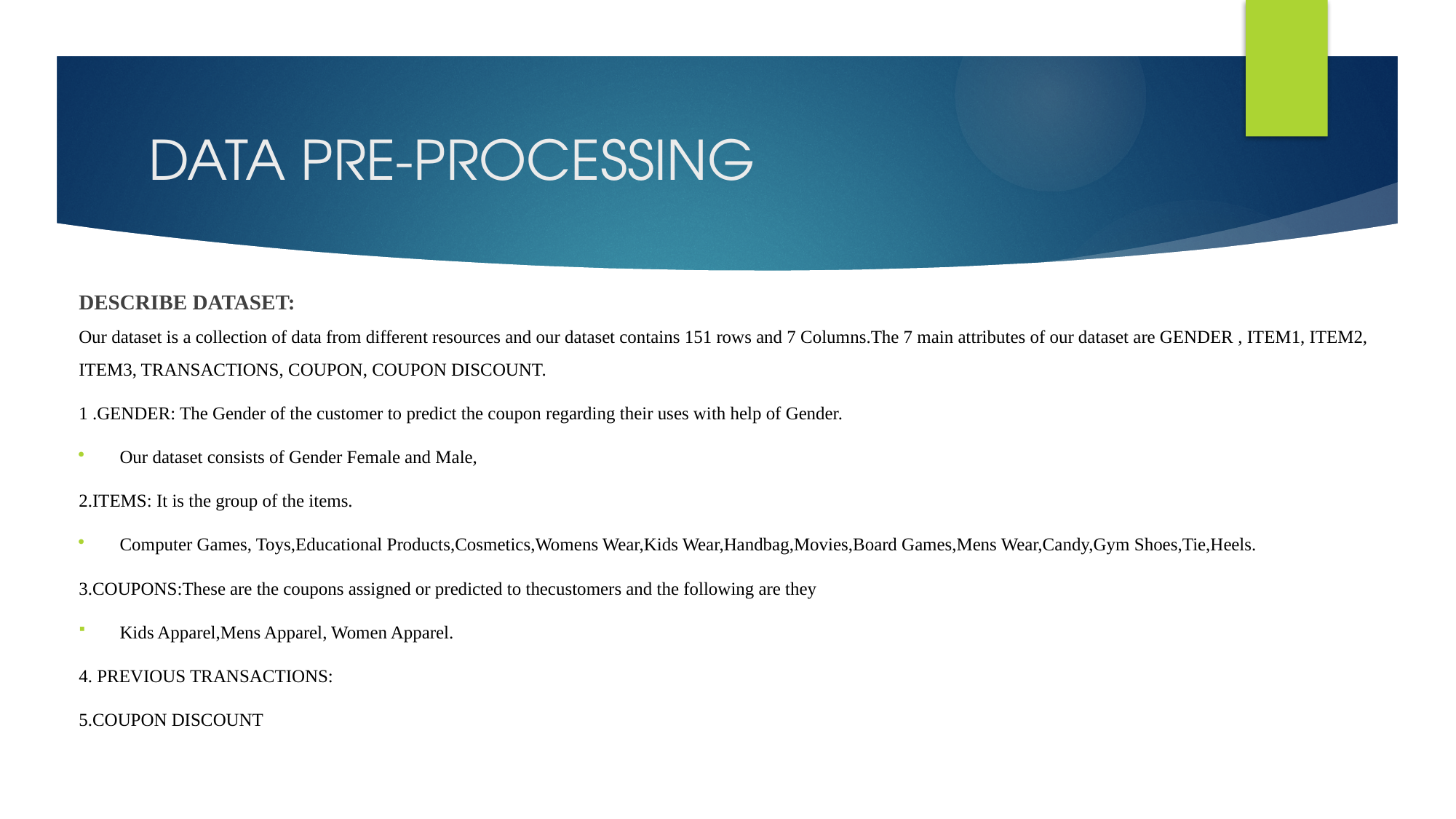

# DATA PRE-PROCESSING
DESCRIBE DATASET:
Our dataset is a collection of data from different resources and our dataset contains 151 rows and 7 Columns.The 7 main attributes of our dataset are GENDER , ITEM1, ITEM2, ITEM3, TRANSACTIONS, COUPON, COUPON DISCOUNT.
1 .GENDER: The Gender of the customer to predict the coupon regarding their uses with help of Gender.
Our dataset consists of Gender Female and Male,
2.ITEMS: It is the group of the items.
Computer Games, Toys,Educational Products,Cosmetics,Womens Wear,Kids Wear,Handbag,Movies,Board Games,Mens Wear,Candy,Gym Shoes,Tie,Heels.
3.COUPONS:These are the coupons assigned or predicted to thecustomers and the following are they
Kids Apparel,Mens Apparel, Women Apparel.
4. PREVIOUS TRANSACTIONS:
5.COUPON DISCOUNT